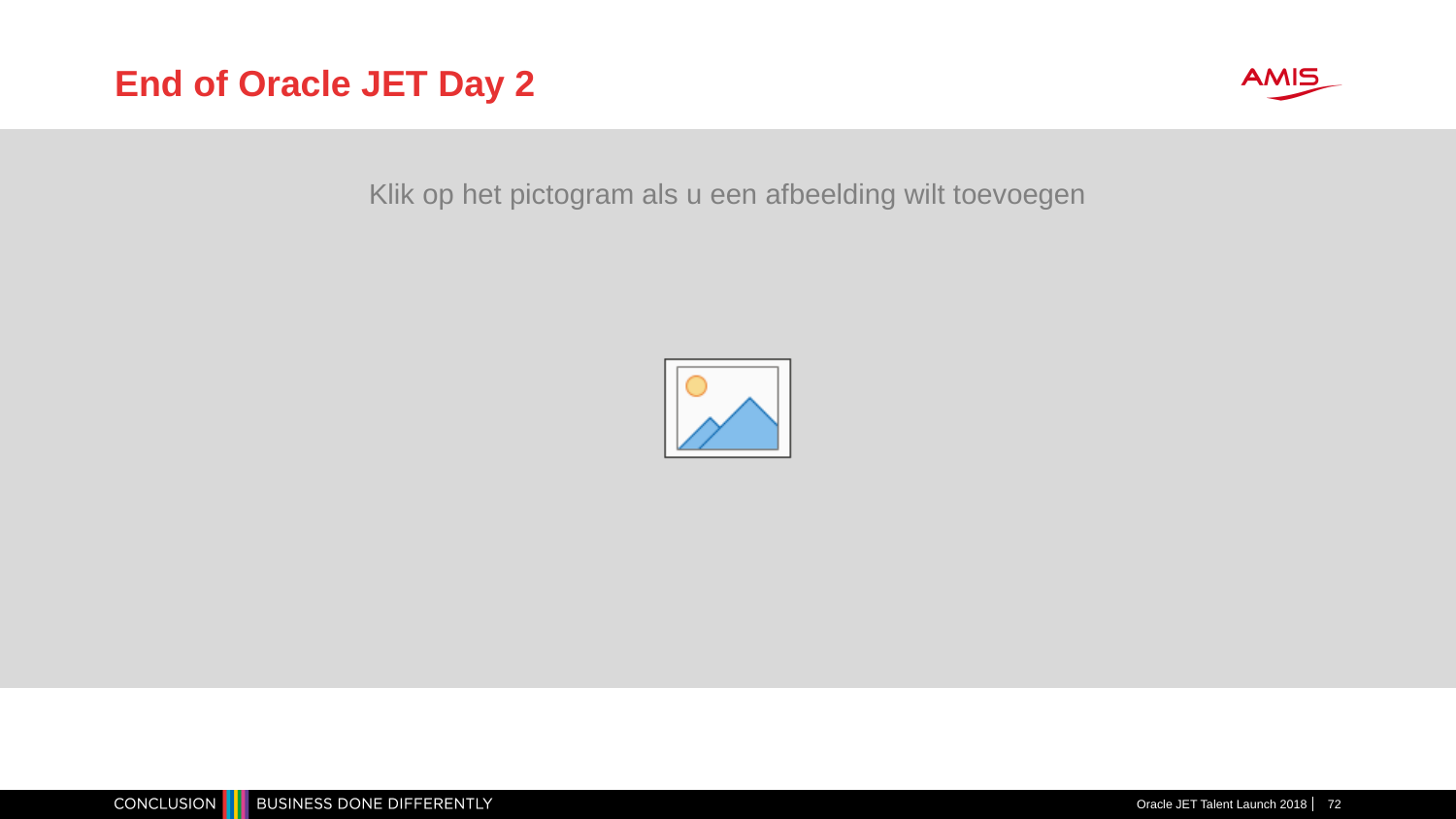

# End of Oracle JET Day 2

Oracle JET Talent Launch 2018
72